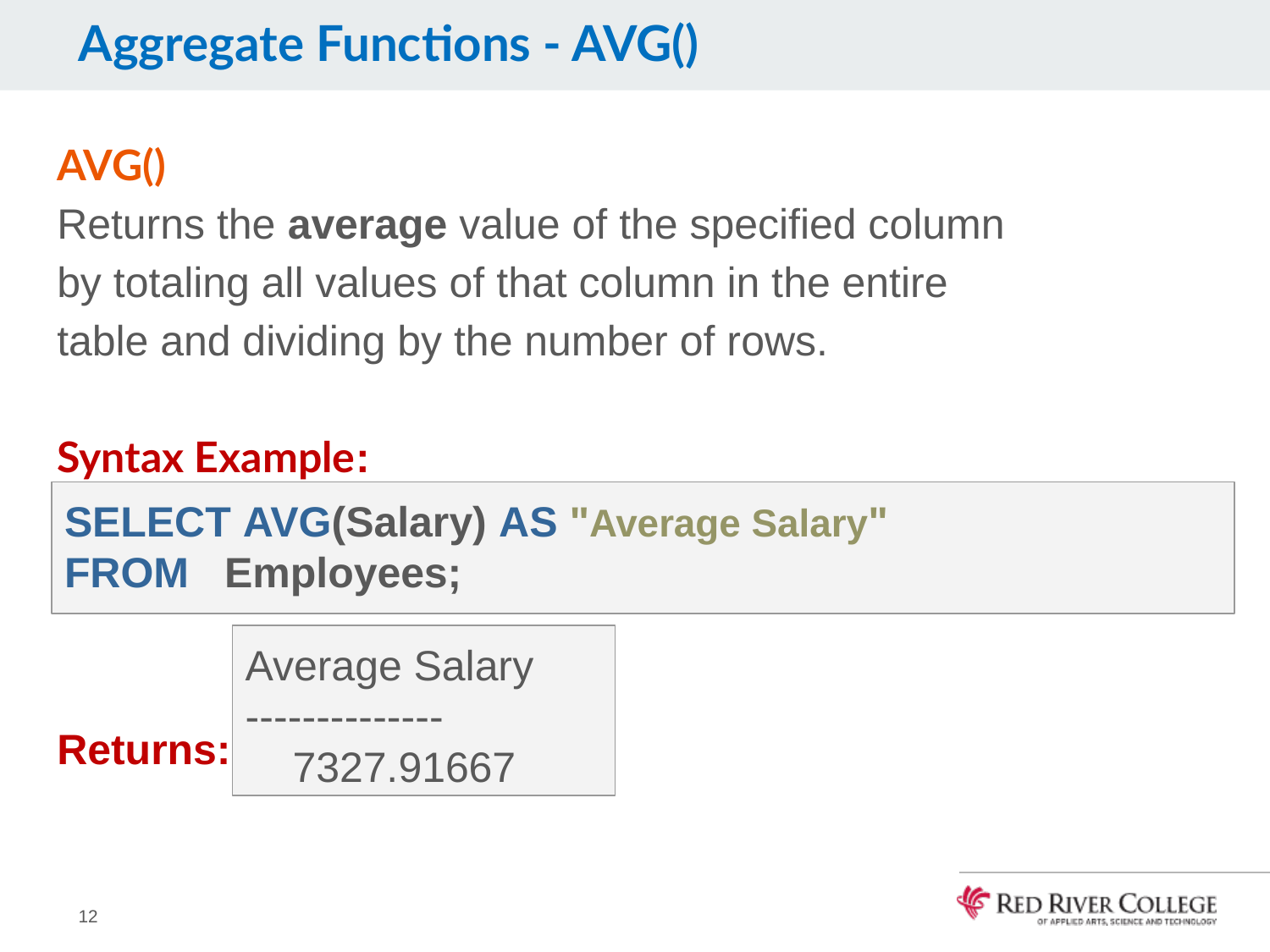

# Aggregate Functions - AVG()
AVG()
Returns the average value of the specified column by totaling all values of that column in the entire table and dividing by the number of rows.

Syntax Example:

Returns:
SELECT AVG(Salary) AS "Average Salary"
FROM   Employees;
Average Salary
--------------
    7327.91667
12